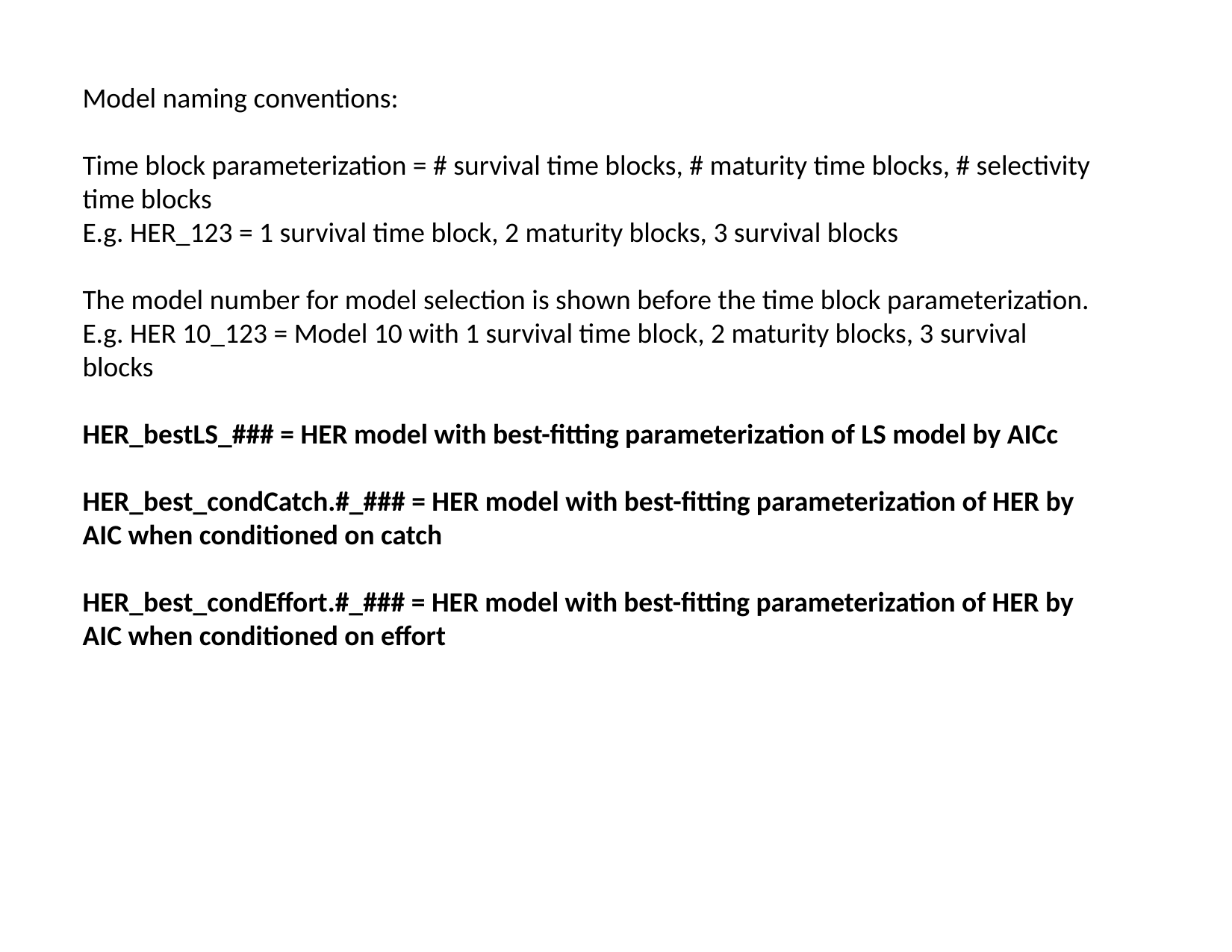

Model naming conventions:

Time block parameterization = # survival time blocks, # maturity time blocks, # selectivity time blocks
E.g. HER_123 = 1 survival time block, 2 maturity blocks, 3 survival blocks

The model number for model selection is shown before the time block parameterization.
E.g. HER 10_123 = Model 10 with 1 survival time block, 2 maturity blocks, 3 survival blocks

HER_bestLS_### = HER model with best-fitting parameterization of LS model by AICc

HER_best_condCatch.#_### = HER model with best-fitting parameterization of HER by AIC when conditioned on catch

HER_best_condEffort.#_### = HER model with best-fitting parameterization of HER by AIC when conditioned on effort